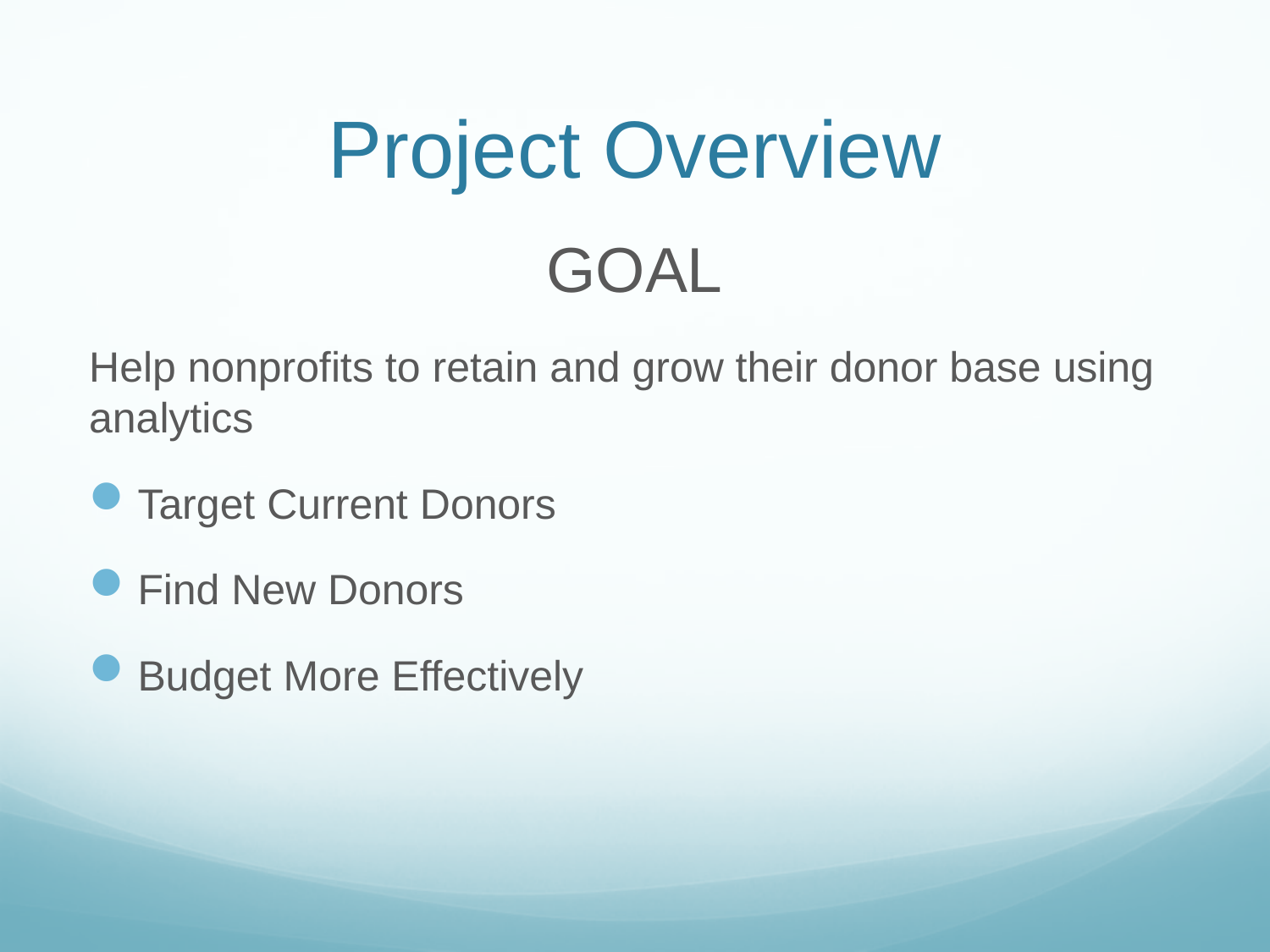

# Project Overview
GOAL
Help nonprofits to retain and grow their donor base using analytics
Target Current Donors
Find New Donors
Budget More Effectively